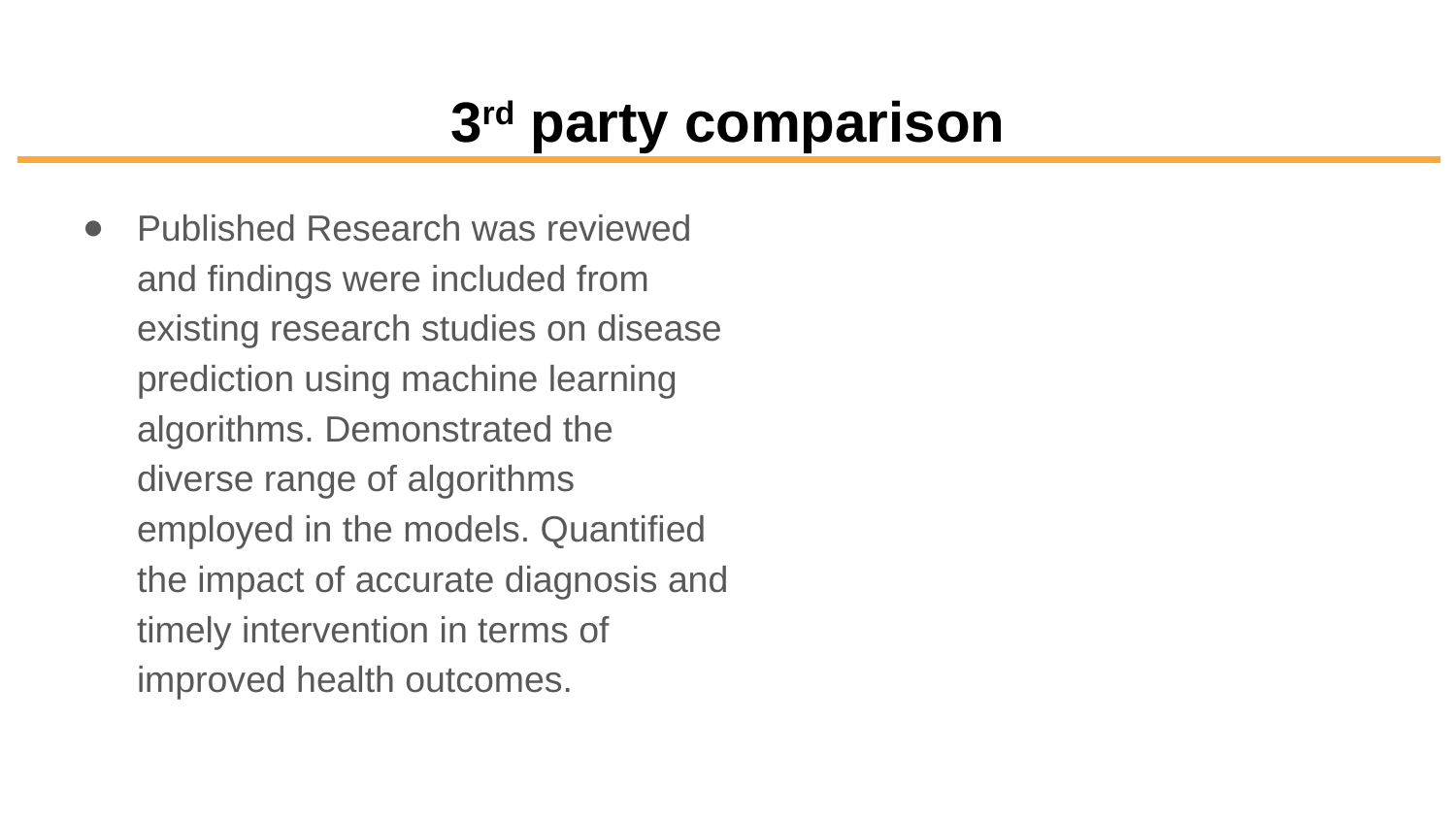

# 3rd party comparison
Published Research was reviewed and findings were included from existing research studies on disease prediction using machine learning algorithms. Demonstrated the diverse range of algorithms employed in the models. Quantified the impact of accurate diagnosis and timely intervention in terms of improved health outcomes.